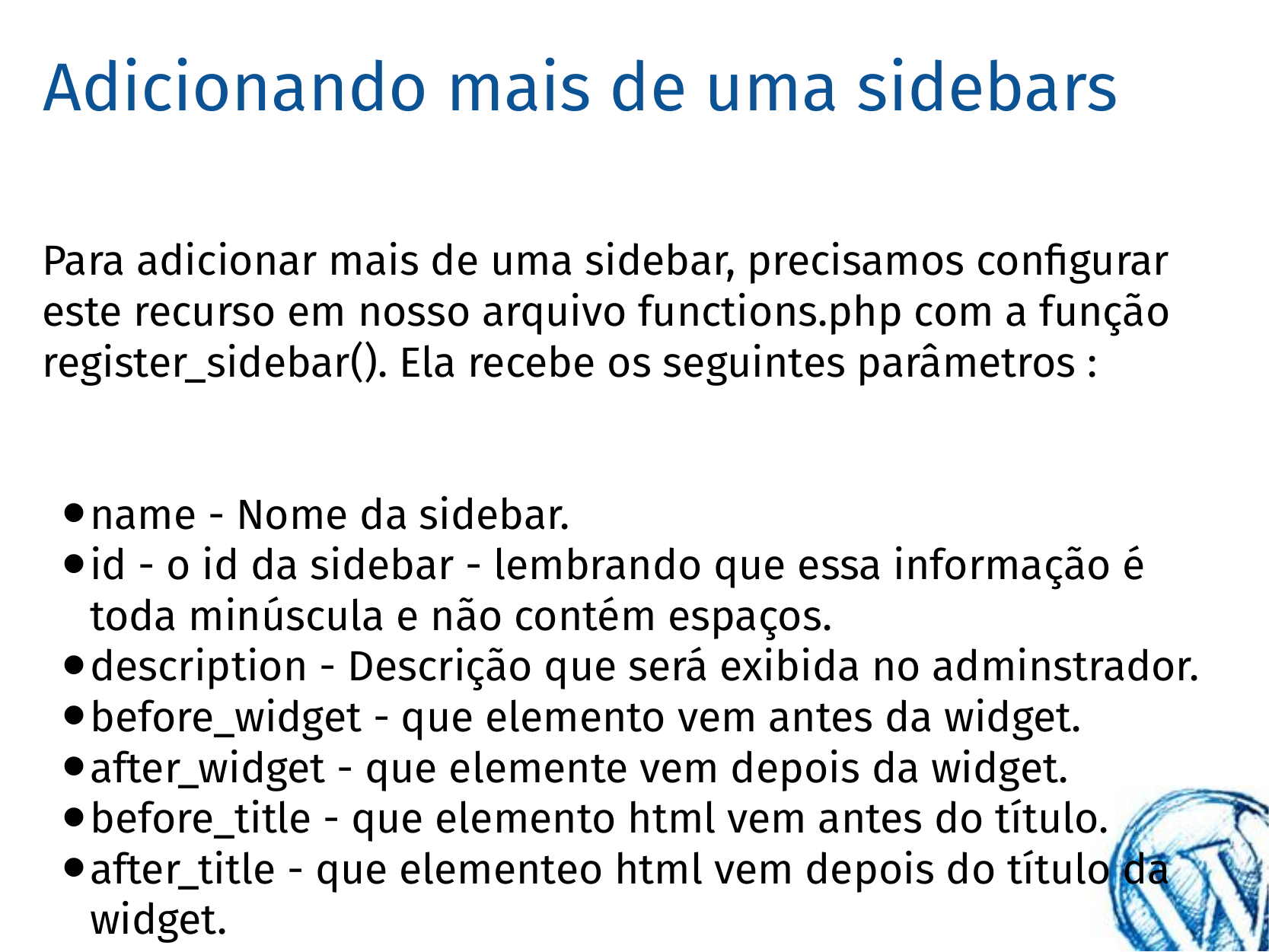

# Adicionando mais de uma sidebars
Para adicionar mais de uma sidebar, precisamos configurar este recurso em nosso arquivo functions.php com a função register_sidebar(). Ela recebe os seguintes parâmetros :

name - Nome da sidebar.
id - o id da sidebar - lembrando que essa informação é toda minúscula e não contém espaços.
description - Descrição que será exibida no adminstrador.
before_widget - que elemento vem antes da widget.
after_widget - que elemente vem depois da widget.
before_title - que elemento html vem antes do título.
after_title - que elementeo html vem depois do título da widget.